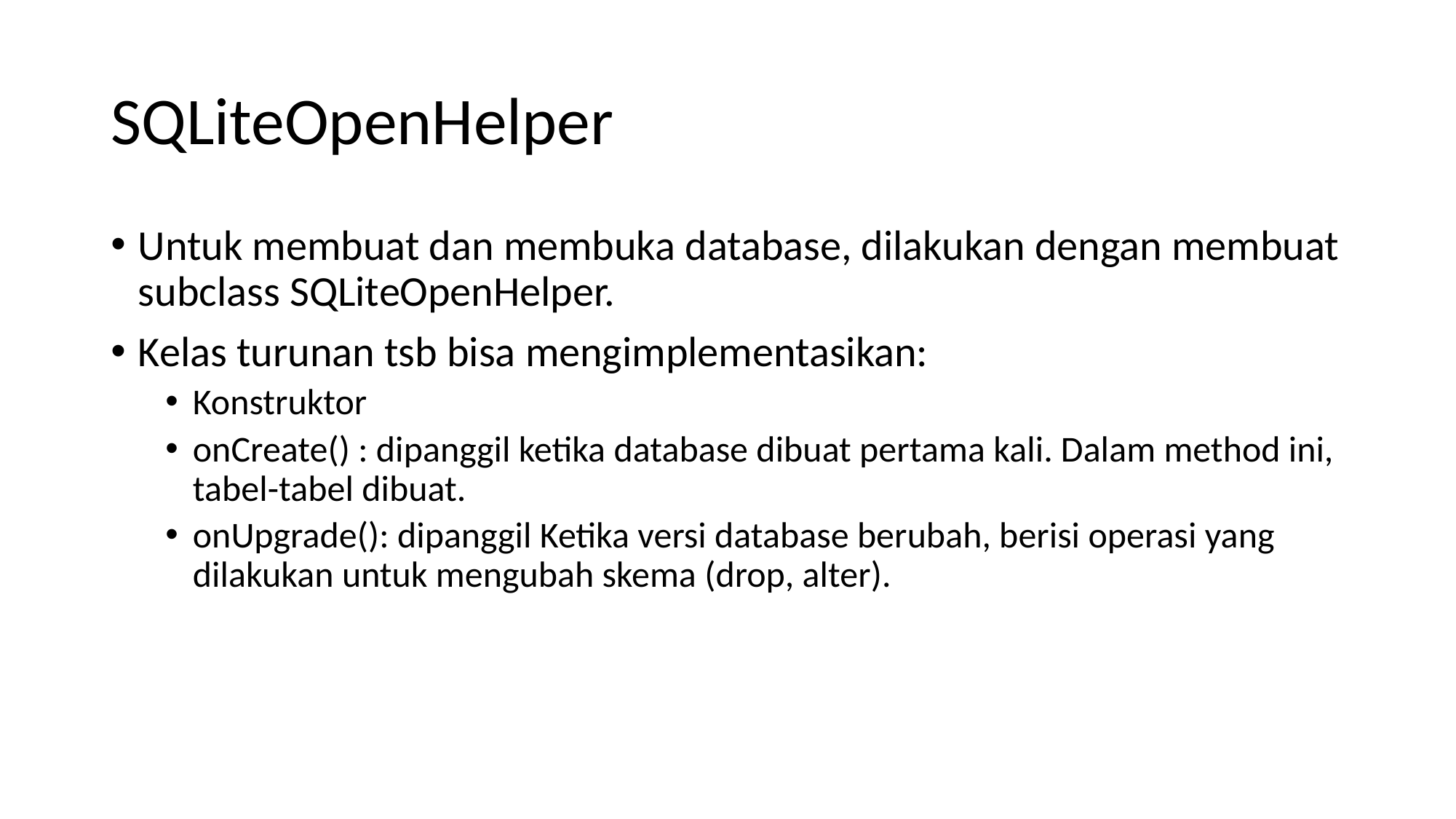

# SQLiteOpenHelper
Untuk membuat dan membuka database, dilakukan dengan membuat subclass SQLiteOpenHelper.
Kelas turunan tsb bisa mengimplementasikan:
Konstruktor
onCreate() : dipanggil ketika database dibuat pertama kali. Dalam method ini,  tabel-tabel dibuat.
onUpgrade(): dipanggil Ketika versi database berubah, berisi operasi yang dilakukan untuk mengubah skema (drop, alter).